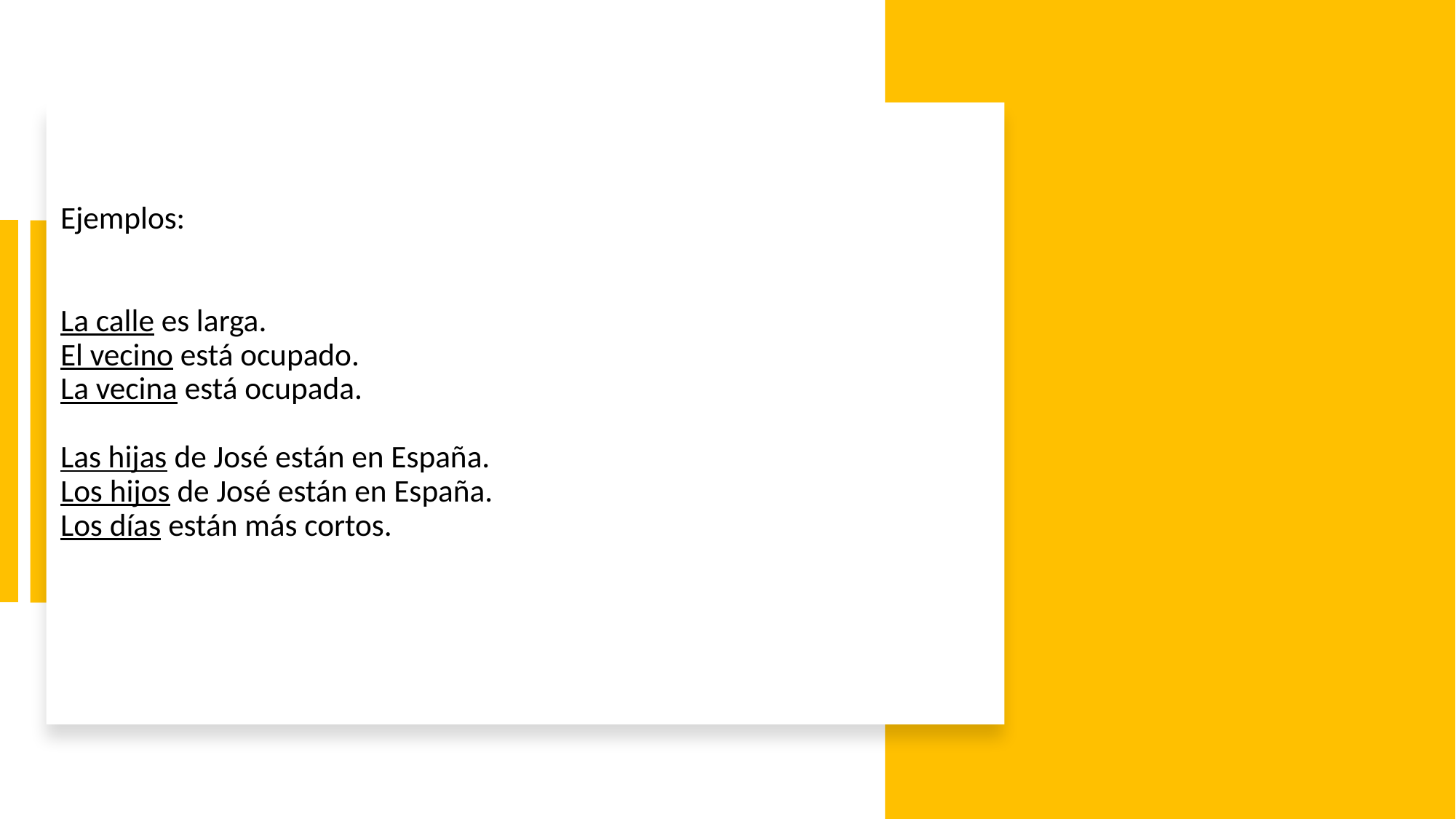

# Ejemplos: La calle es larga. El vecino está ocupado. La vecina está ocupada. Las hijas de José están en España. Los hijos de José están en España. Los días están más cortos.